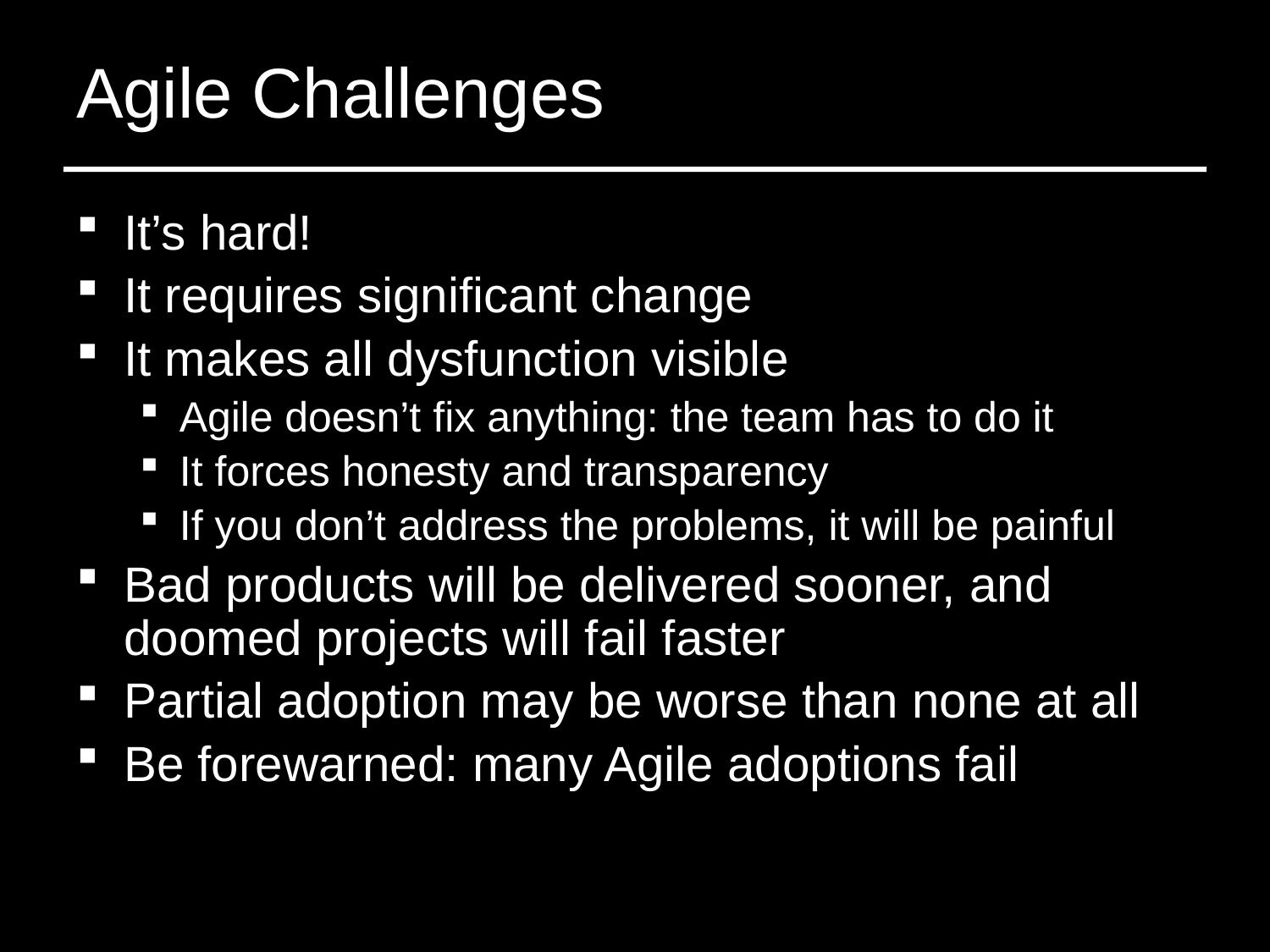

# Agile Challenges
It’s hard!
It requires significant change
It makes all dysfunction visible
Agile doesn’t fix anything: the team has to do it
It forces honesty and transparency
If you don’t address the problems, it will be painful
Bad products will be delivered sooner, and doomed projects will fail faster
Partial adoption may be worse than none at all
Be forewarned: many Agile adoptions fail